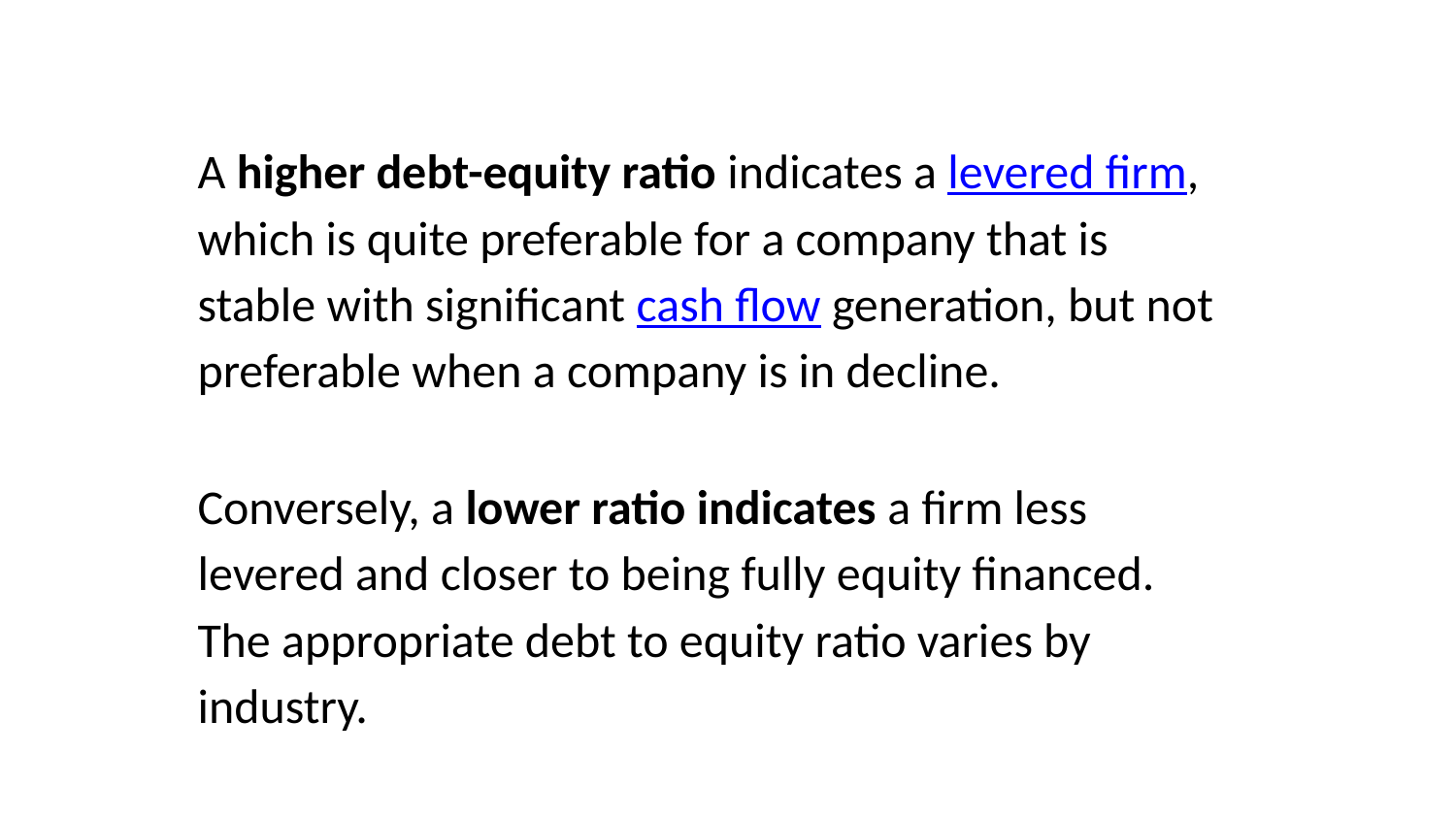

A higher debt-equity ratio indicates a levered firm, which is quite preferable for a company that is stable with significant cash flow generation, but not preferable when a company is in decline.

Conversely, a lower ratio indicates a firm less levered and closer to being fully equity financed. The appropriate debt to equity ratio varies by industry.